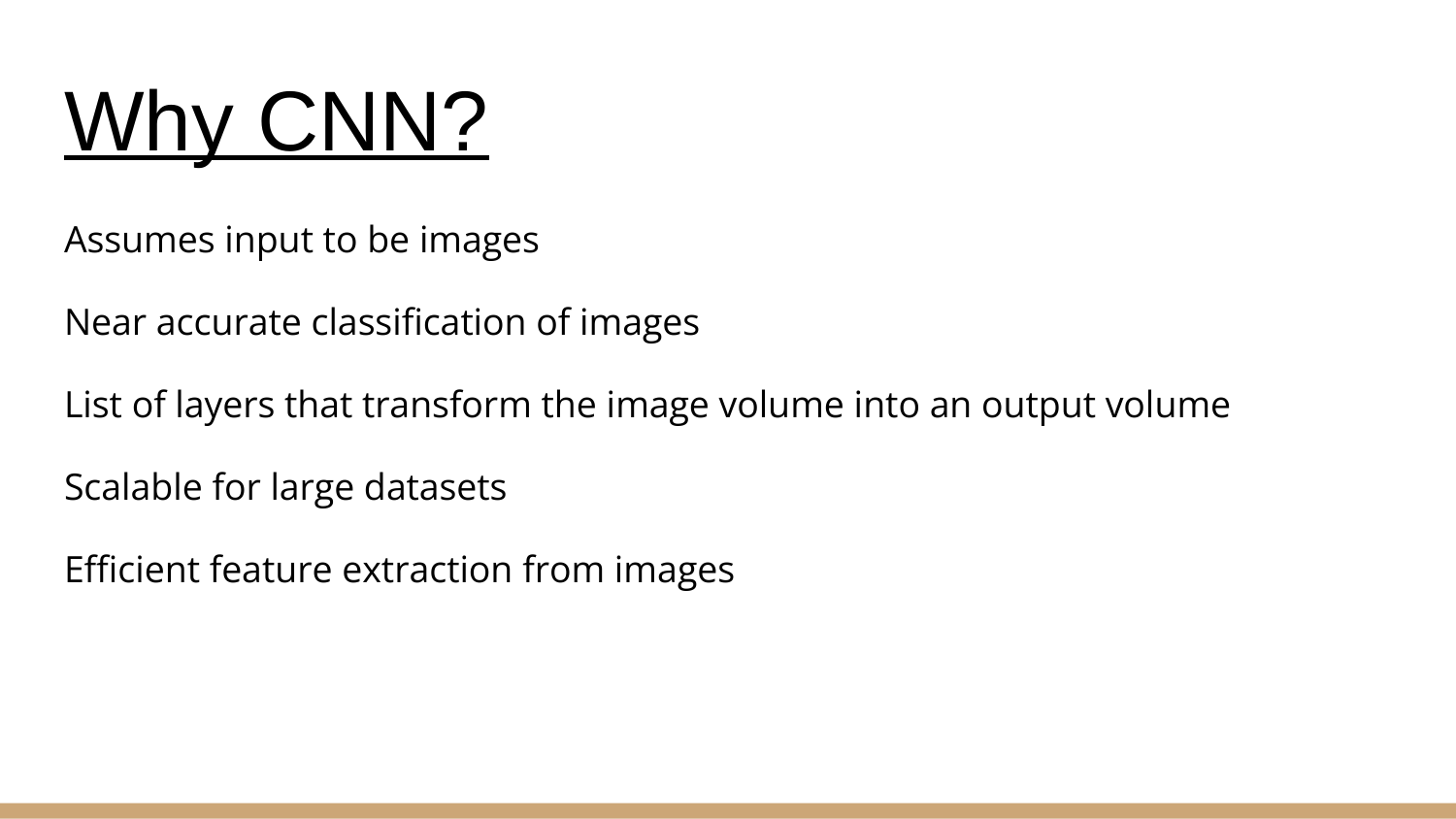

# Why CNN?
Assumes input to be images
Near accurate classification of images
List of layers that transform the image volume into an output volume
Scalable for large datasets
Efficient feature extraction from images